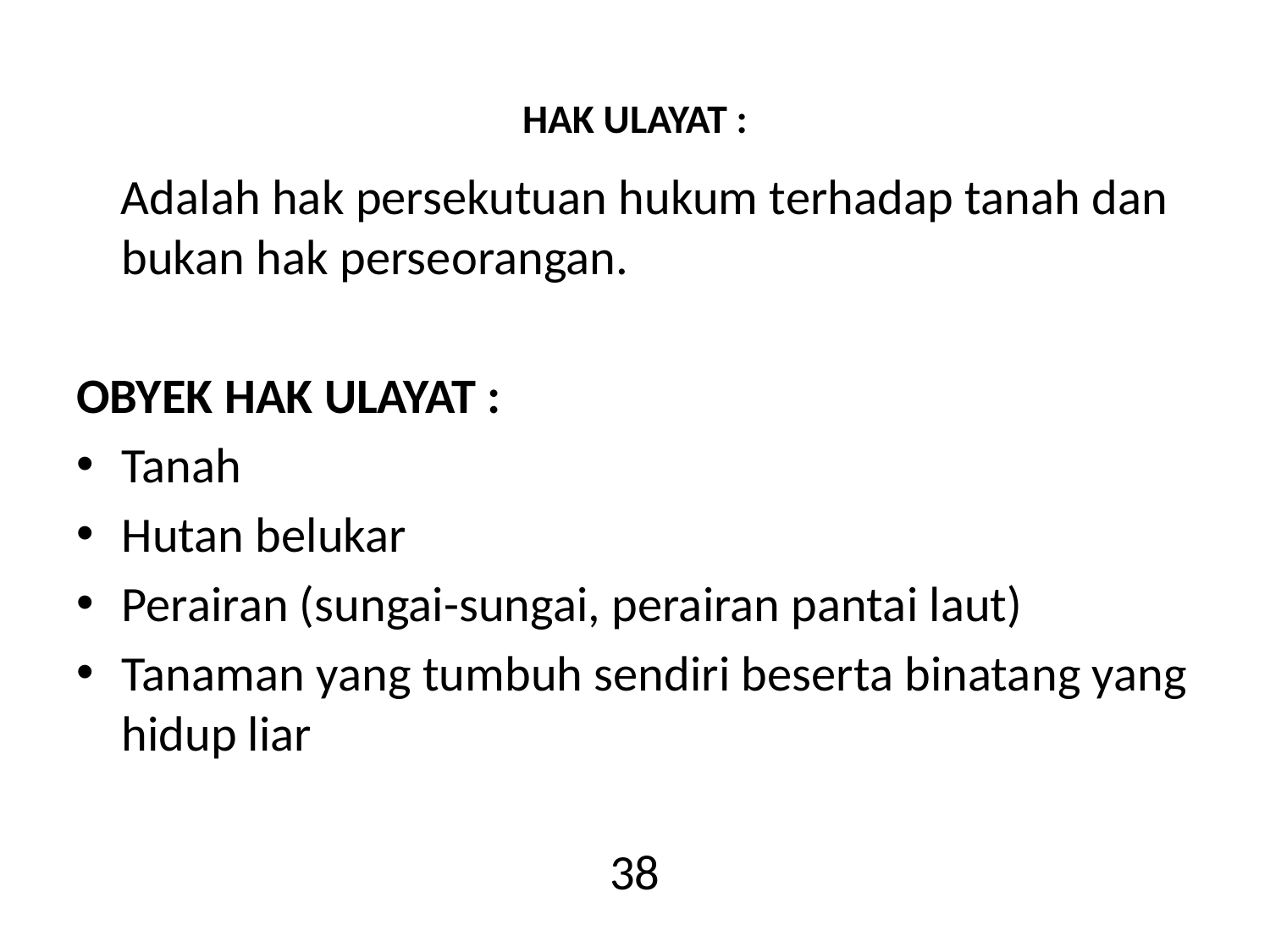

# HAK ULAYAT :
    Adalah hak persekutuan hukum terhadap tanah dan bukan hak perseorangan.

OBYEK HAK ULAYAT :
Tanah
Hutan belukar
Perairan (sungai-sungai, perairan pantai laut)
Tanaman yang tumbuh sendiri beserta binatang yang hidup liar

38